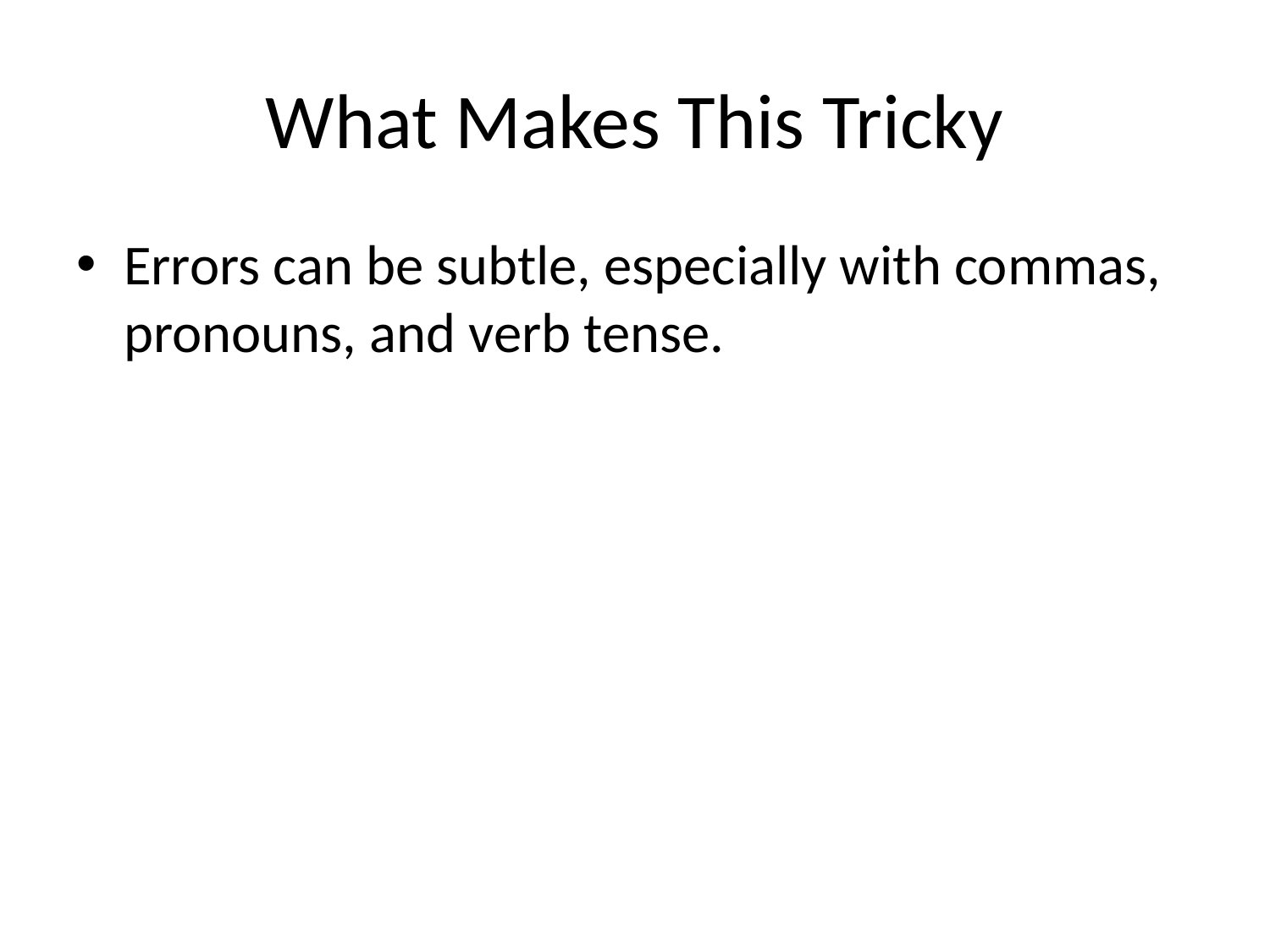

# What Makes This Tricky
Errors can be subtle, especially with commas, pronouns, and verb tense.